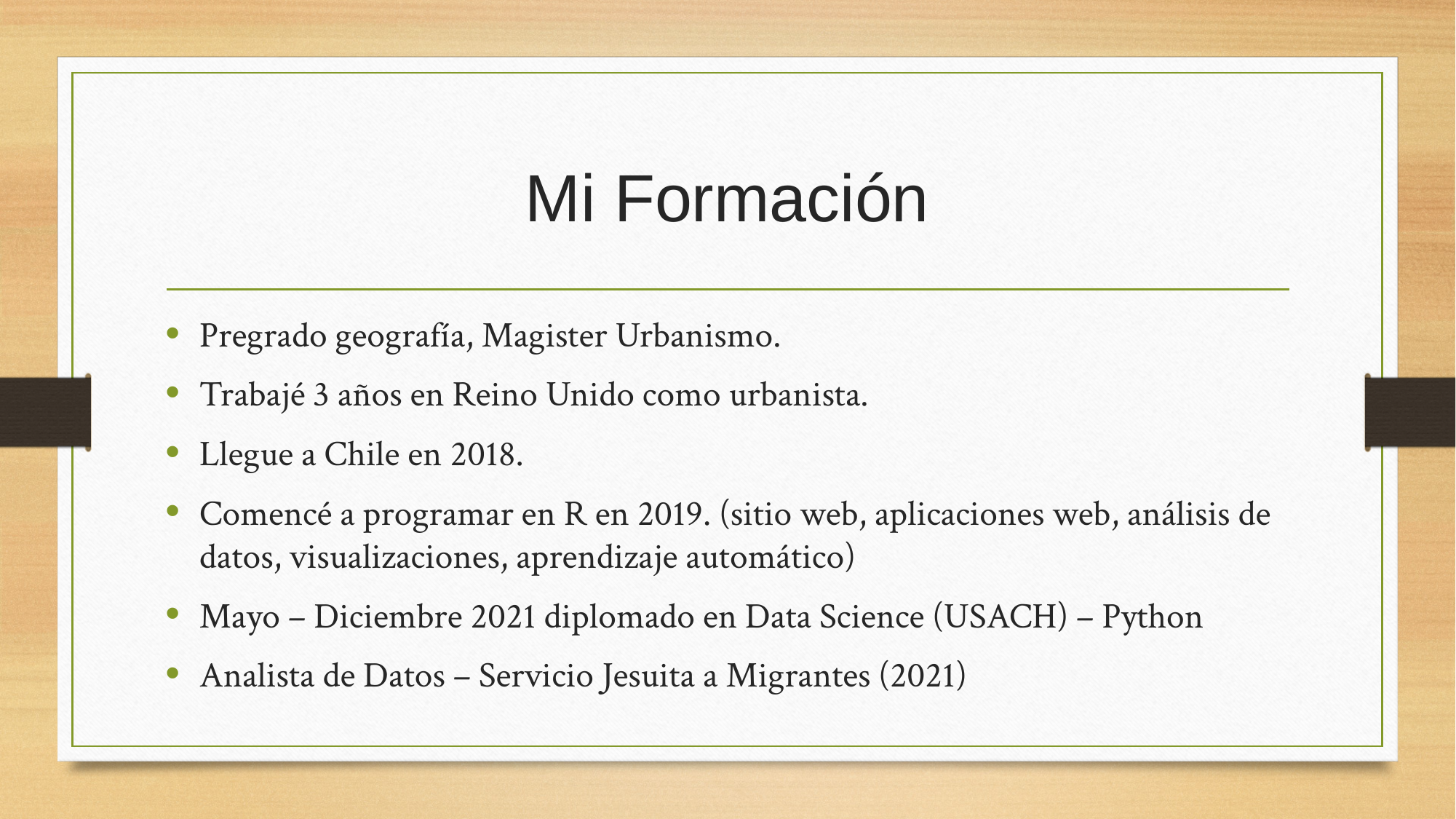

# Mi Formación
Pregrado geografía, Magister Urbanismo.
Trabajé 3 años en Reino Unido como urbanista.
Llegue a Chile en 2018.
Comencé a programar en R en 2019. (sitio web, aplicaciones web, análisis de datos, visualizaciones, aprendizaje automático)
Mayo – Diciembre 2021 diplomado en Data Science (USACH) – Python
Analista de Datos – Servicio Jesuita a Migrantes (2021)